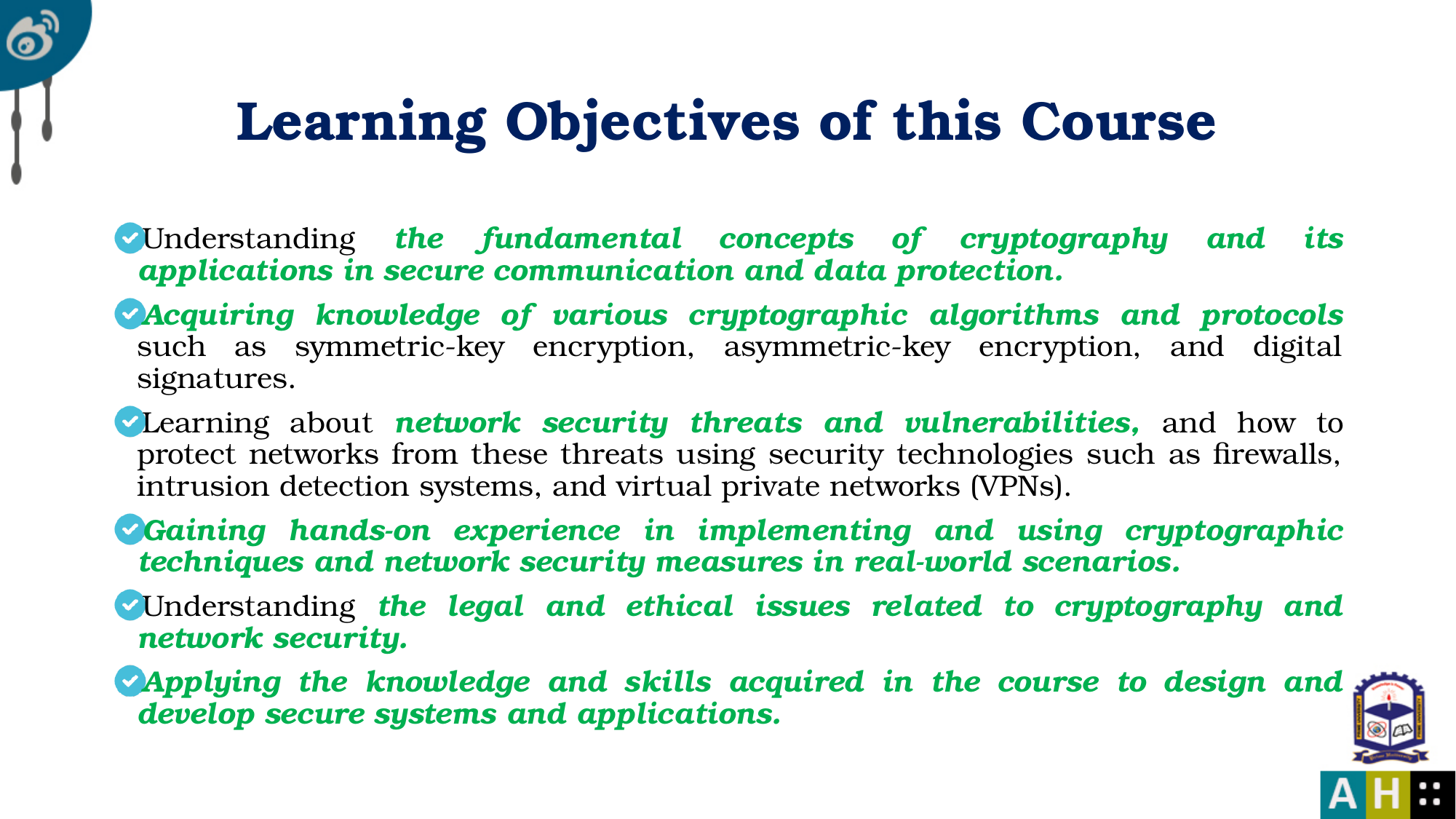

# Learning Objectives of this Course
Understanding the fundamental concepts of cryptography and its applications in secure communication and data protection.
Acquiring knowledge of various cryptographic algorithms and protocols such as symmetric-key encryption, asymmetric-key encryption, and digital signatures.
Learning about network security threats and vulnerabilities, and how to protect networks from these threats using security technologies such as firewalls, intrusion detection systems, and virtual private networks (VPNs).
Gaining hands-on experience in implementing and using cryptographic techniques and network security measures in real-world scenarios.
Understanding the legal and ethical issues related to cryptography and network security.
Applying the knowledge and skills acquired in the course to design and develop secure systems and applications.